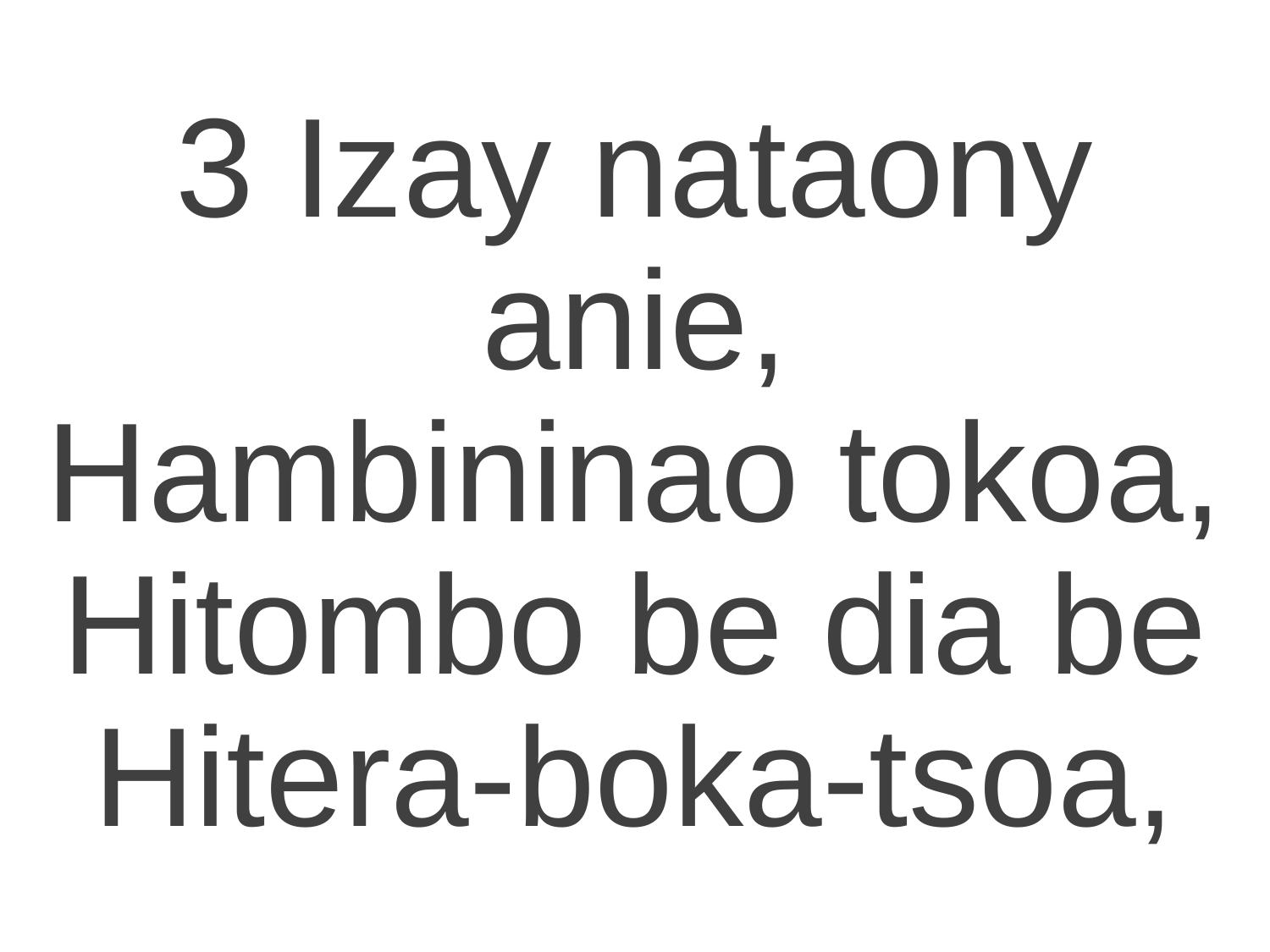

3 Izay nataony anie,
Hambininao tokoa,
Hitombo be dia be
Hitera-boka-tsoa,